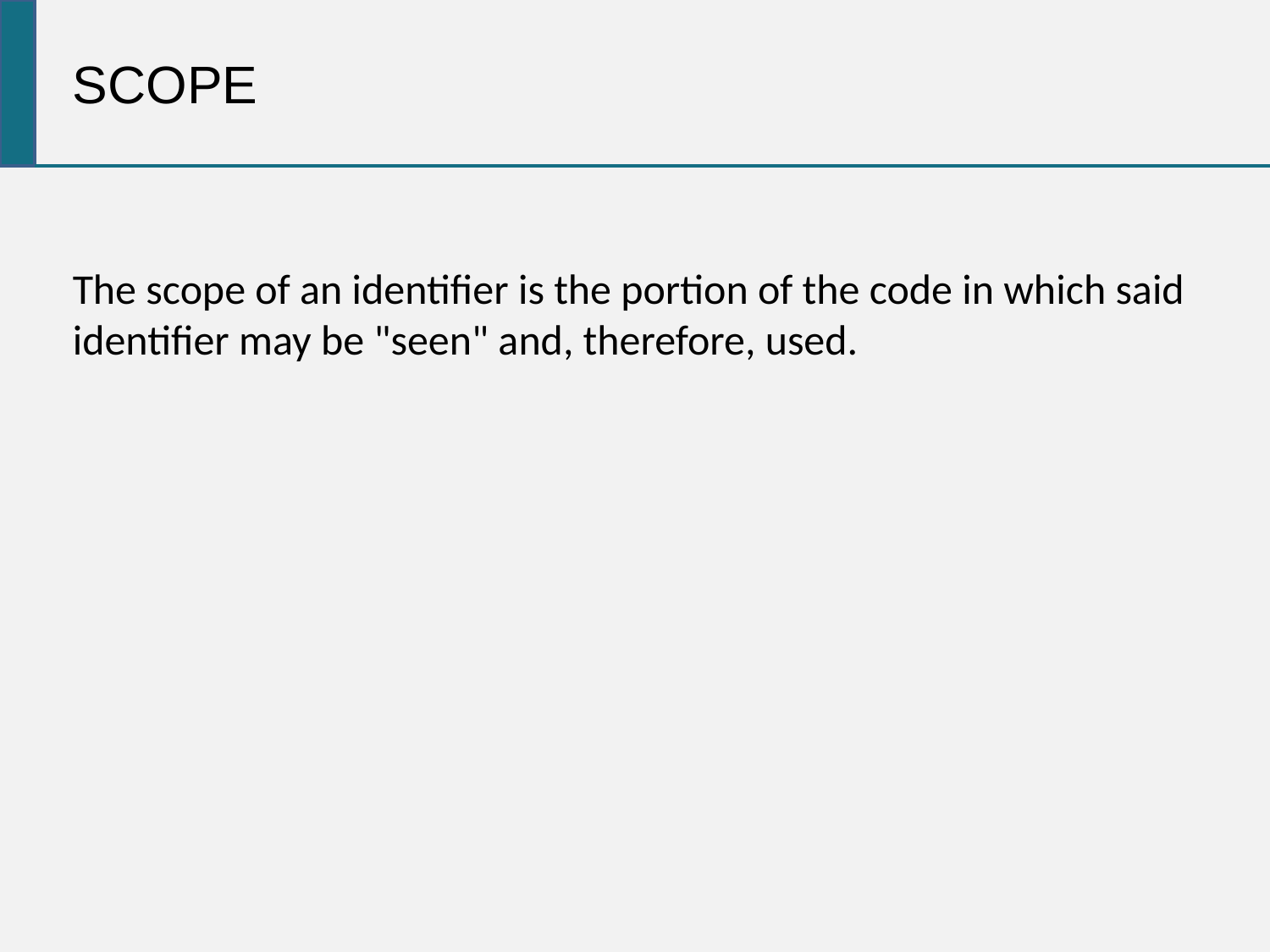

scope

The scope of an identifier is the portion of the code in which said identifier may be "seen" and, therefore, used.